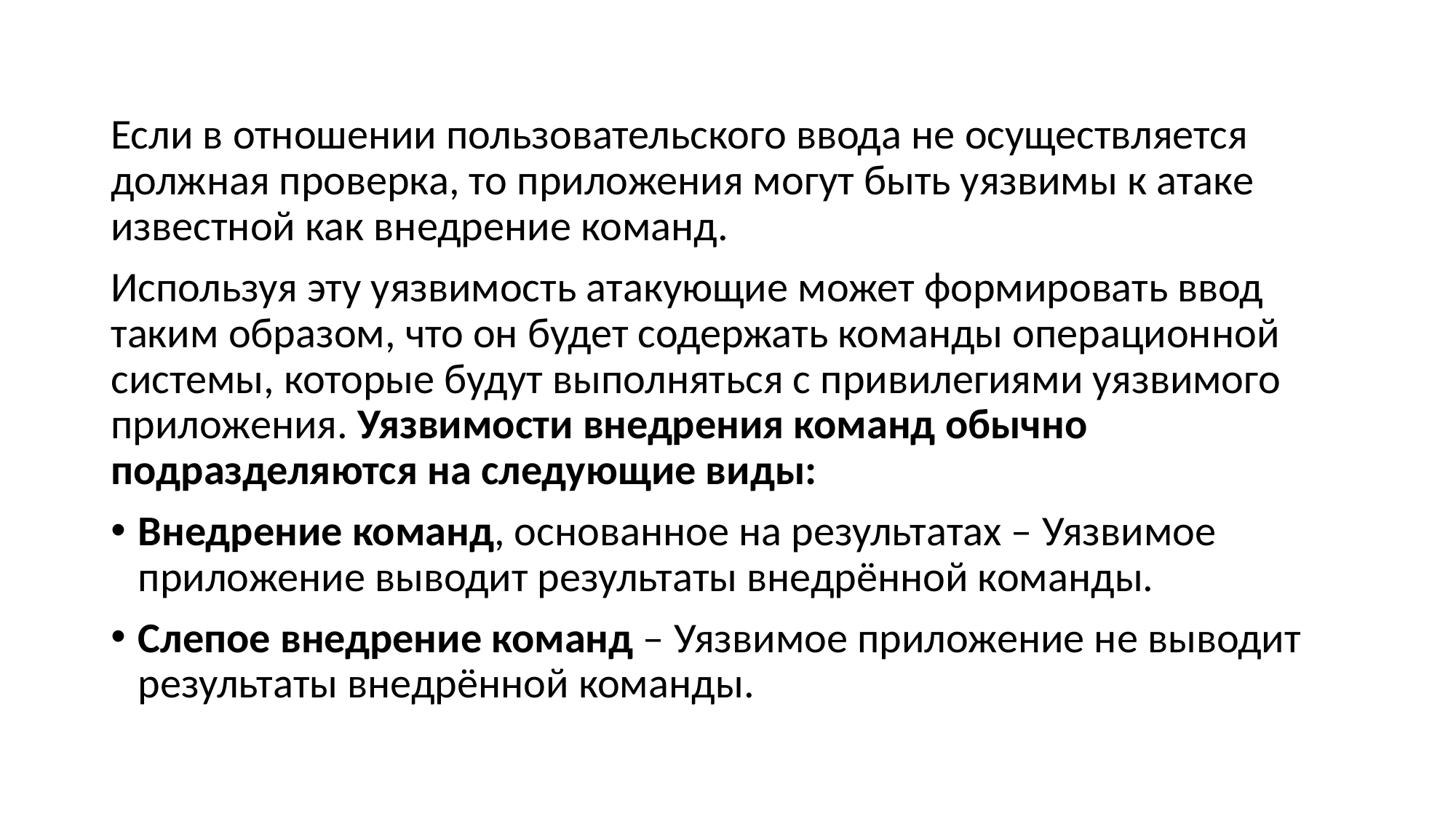

Если в отношении пользовательского ввода не осуществляется должная проверка, то приложения могут быть уязвимы к атаке известной как внедрение команд.
Используя эту уязвимость атакующие может формировать ввод таким образом, что он будет содержать команды операционной системы, которые будут выполняться с привилегиями уязвимого приложения. Уязвимости внедрения команд обычно подразделяются на следующие виды:
Внедрение команд, основанное на результатах – Уязвимое приложение выводит результаты внедрённой команды.
Слепое внедрение команд – Уязвимое приложение не выводит результаты внедрённой команды.